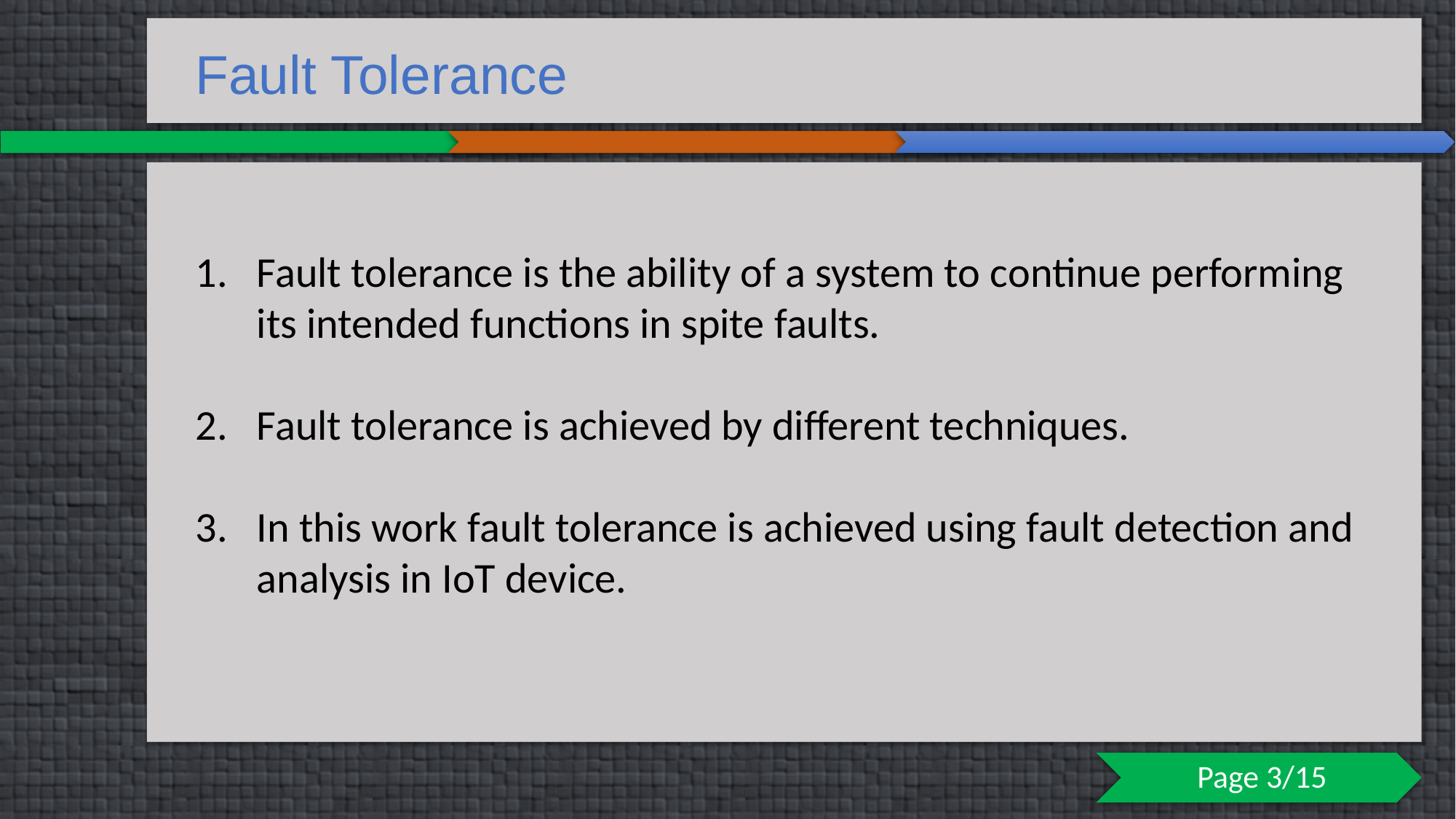

Fault Tolerance

Fault tolerance is the ability of a system to continue performing its intended functions in spite faults.

Fault tolerance is achieved by different techniques.

In this work fault tolerance is achieved using fault detection and analysis in IoT device.

Page 3/15